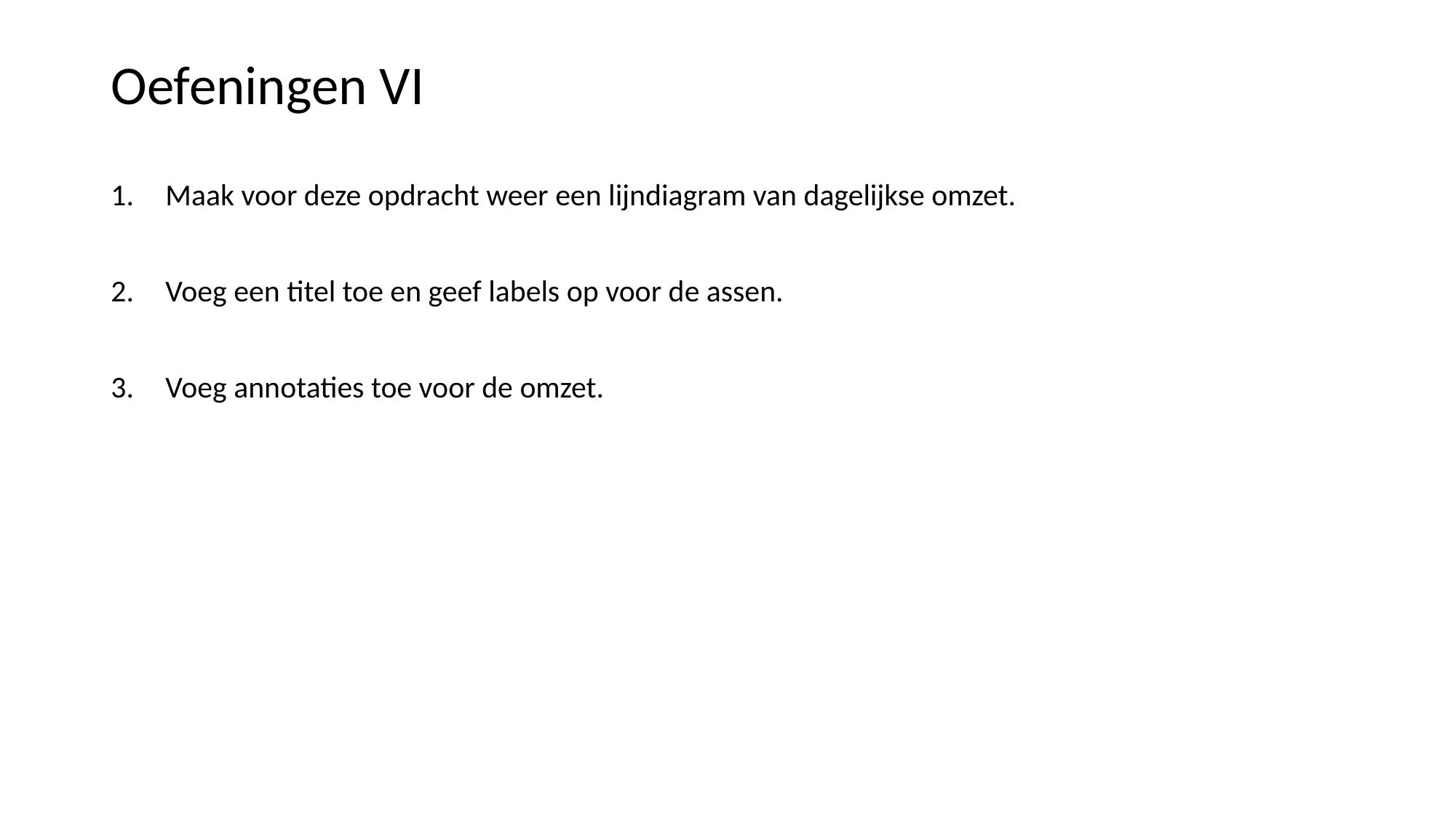

# Oefeningen VI
Maak voor deze opdracht weer een lijndiagram van dagelijkse omzet.

Voeg een titel toe en geef labels op voor de assen.

Voeg annotaties toe voor de omzet.